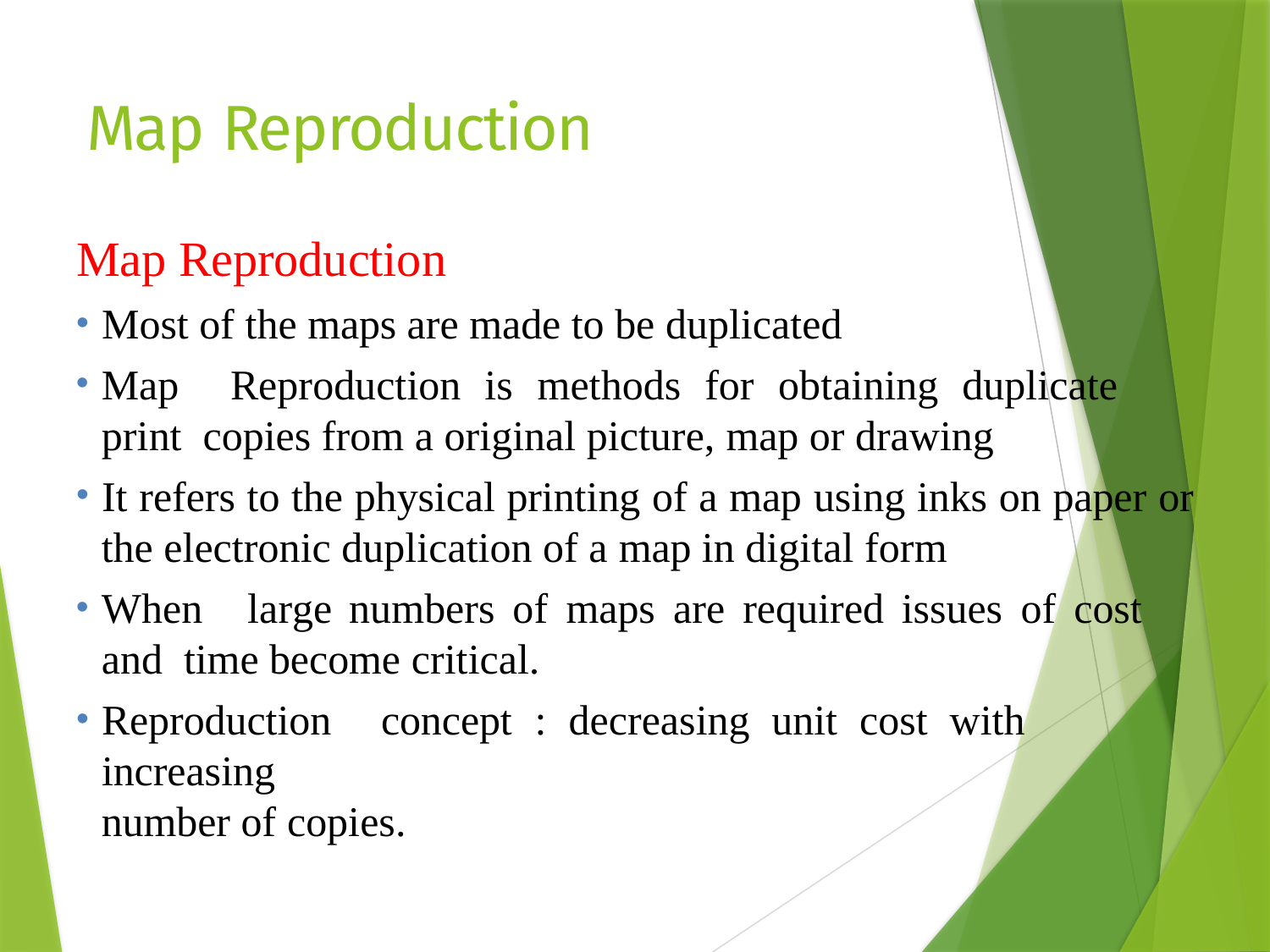

# Map Reproduction
Map Reproduction
Most of the maps are made to be duplicated
Map	Reproduction	is	methods	for	obtaining	duplicate	print  copies from a original picture, map or drawing
It refers to the physical printing of a map using inks on paper or
the electronic duplication of a map in digital form
When	large	numbers	of	maps	are	required	issues	of	cost	and  time become critical.
Reproduction	concept	:	decreasing	unit	cost	with	increasing
number of copies.